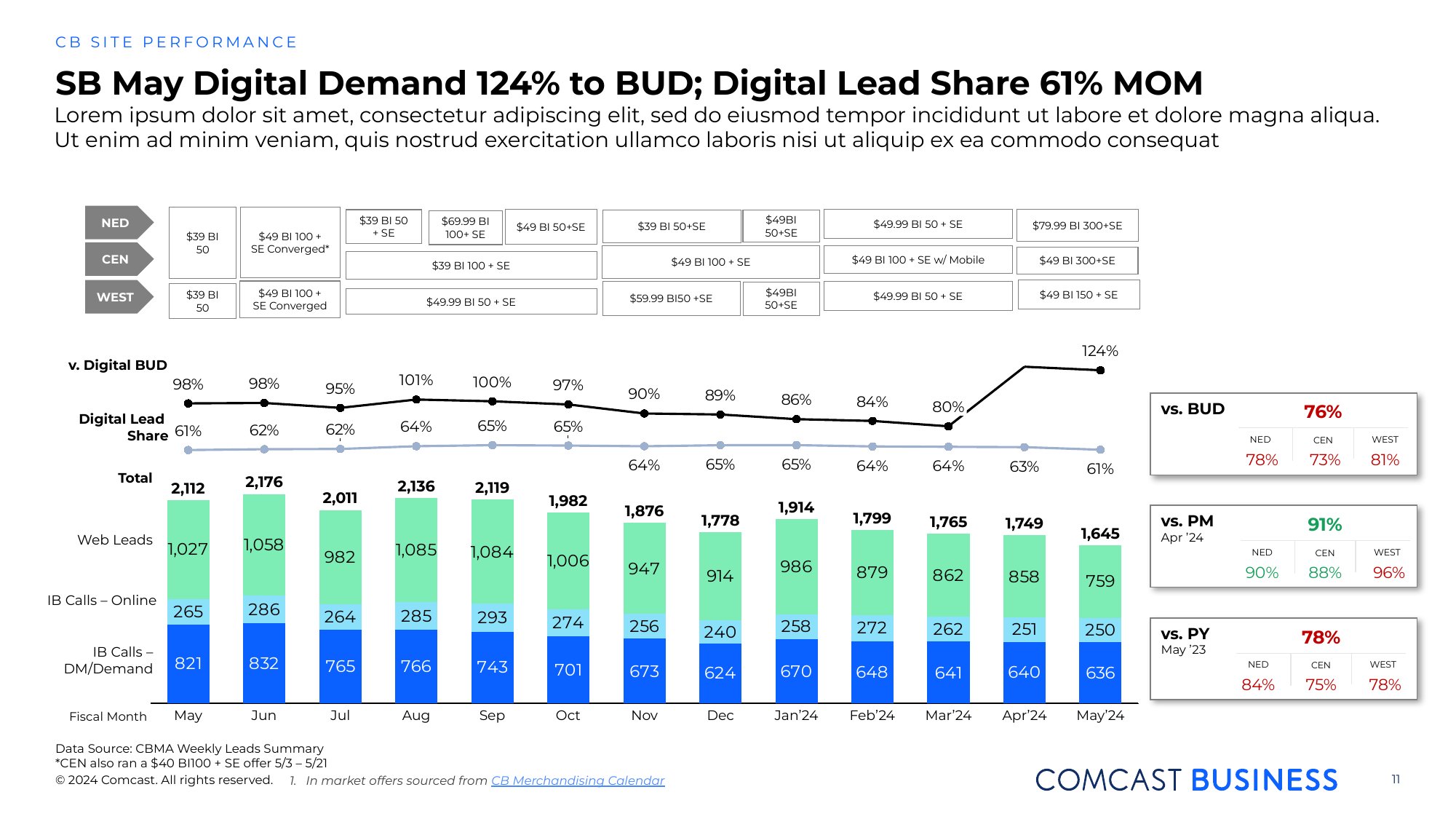

CB Site Performance
# SB May Digital Demand 124% to BUD; Digital Lead Share 61% MOM
Lorem ipsum dolor sit amet, consectetur adipiscing elit, sed do eiusmod tempor incididunt ut labore et dolore magna aliqua. Ut enim ad minim veniam, quis nostrud exercitation ullamco laboris nisi ut aliquip ex ea commodo consequat
NED
CEN
WEST
$49 BI 100 + SE Converged*
$39 BI 50
$49 BI 100 + SE Converged
$39 BI 50
$79.99 BI 300+SE
$39 BI 50 + SE
$49 BI 50+SE
$49.99 BI 50 + SE
$49BI 50+SE
$39 BI 50+SE
$69.99 BI 100+ SE
$49 BI 100 + SE w/ Mobile
$49 BI 100 + SE
$49 BI 300+SE
$39 BI 100 + SE
$49 BI 150 + SE
$49.99 BI 50 + SE
$59.99 BI50 +SE
$49BI 50+SE
$49.99 BI 50 + SE

### Chart

| Category |  |  |  |  |  |
|---|---|---|---|---|---|
v. Digital BUD
76%
NED
WEST
CEN
 78%
 73%
81%
vs. BUD
80%
Digital Lead  Share
Total
2,176
2,136
2,119
2,112
2,011
1,982
1,914
1,876
91%
NED
WEST
CEN
90%
88%
 96%
vs. PM
Apr ’24
1,799
1,778
1,765
1,749
1,645
Web Leads
IB Calls – Online
78%
NED
WEST
CEN
84%
75%
 78%
vs. PY
May ’23
IB Calls – DM/Demand
Fiscal Month
May
Jun
Jul
Aug
Sep
Oct
Nov
Dec
Jan’24
Feb’24
Mar’24
Apr’24
May’24
Data Source: CBMA Weekly Leads Summary
*CEN also ran a $40 BI100 + SE offer 5/3 – 5/21
In market offers sourced from CB Merchandising Calendar